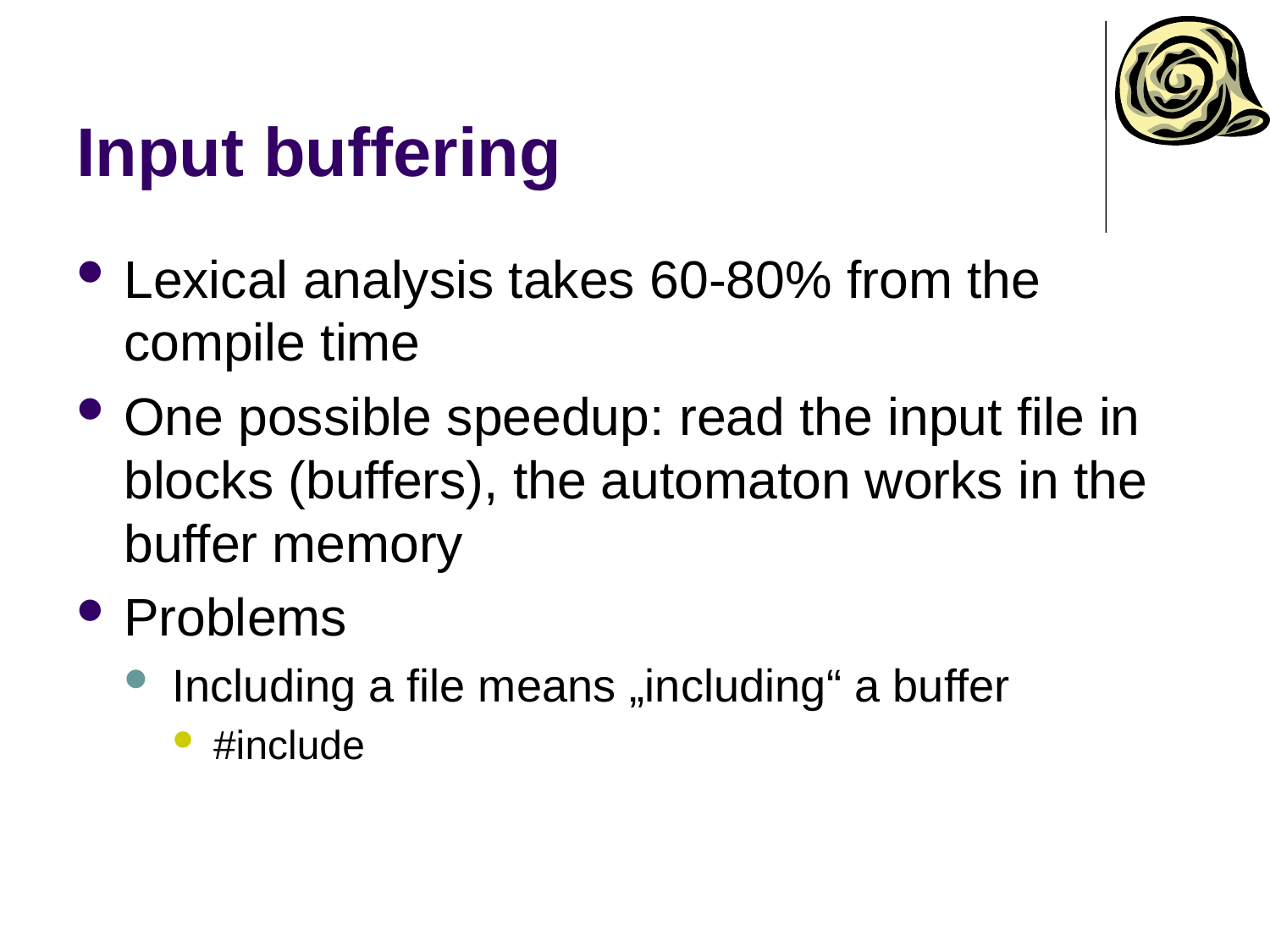

# Input buffering
Lexical analysis takes 60-80% from the compile time
One possible speedup: read the input file in blocks (buffers), the automaton works in the buffer memory
Problems
Including a file means „including“ a buffer
#include